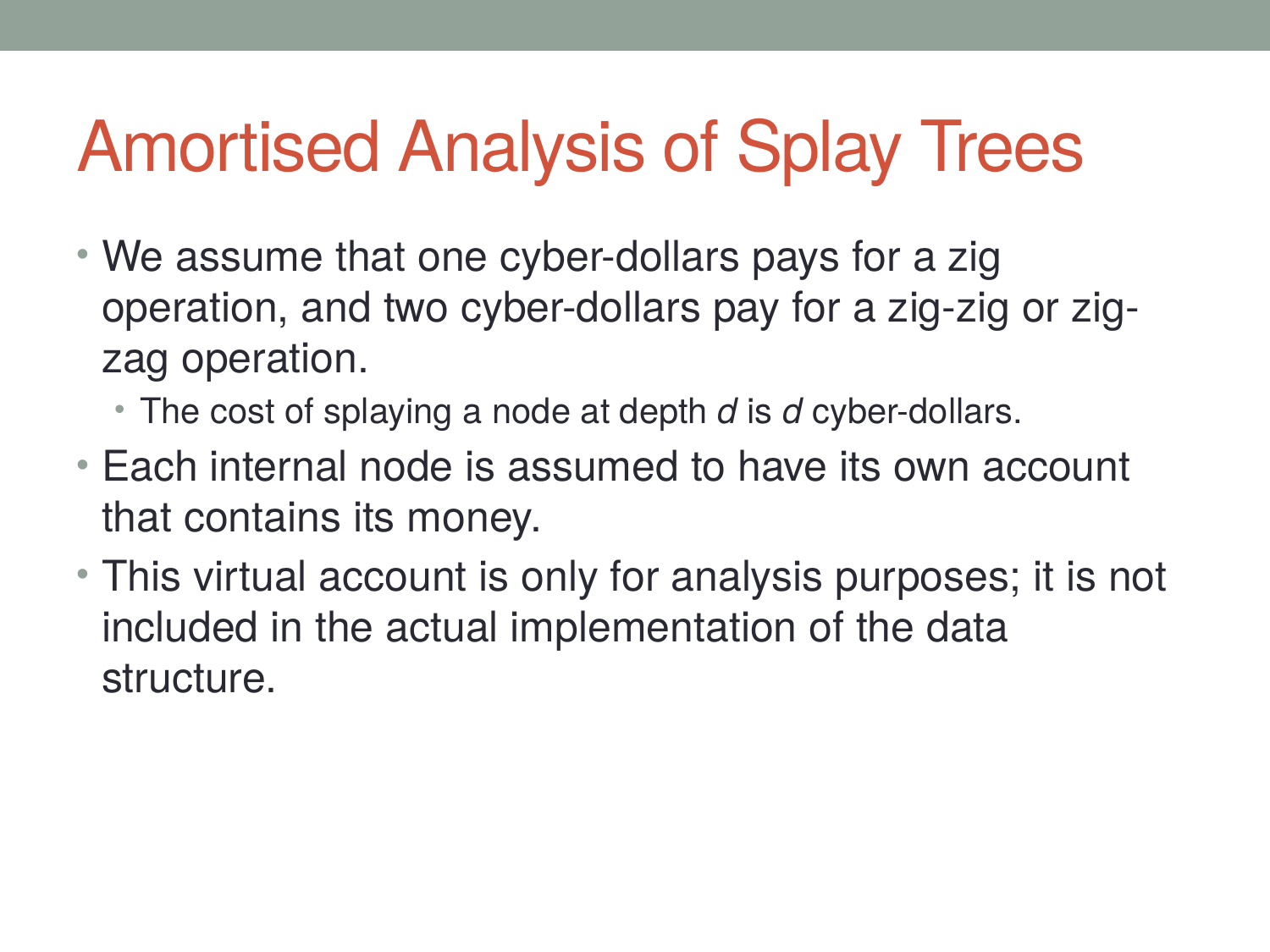

# Amortised Analysis of Splay Trees
We assume that one cyber-dollars pays for a zig operation, and two cyber-dollars pay for a zig-zig or zig-zag operation.
The cost of splaying a node at depth d is d cyber-dollars.
Each internal node is assumed to have its own account that contains its money.
This virtual account is only for analysis purposes; it is not included in the actual implementation of the data structure.